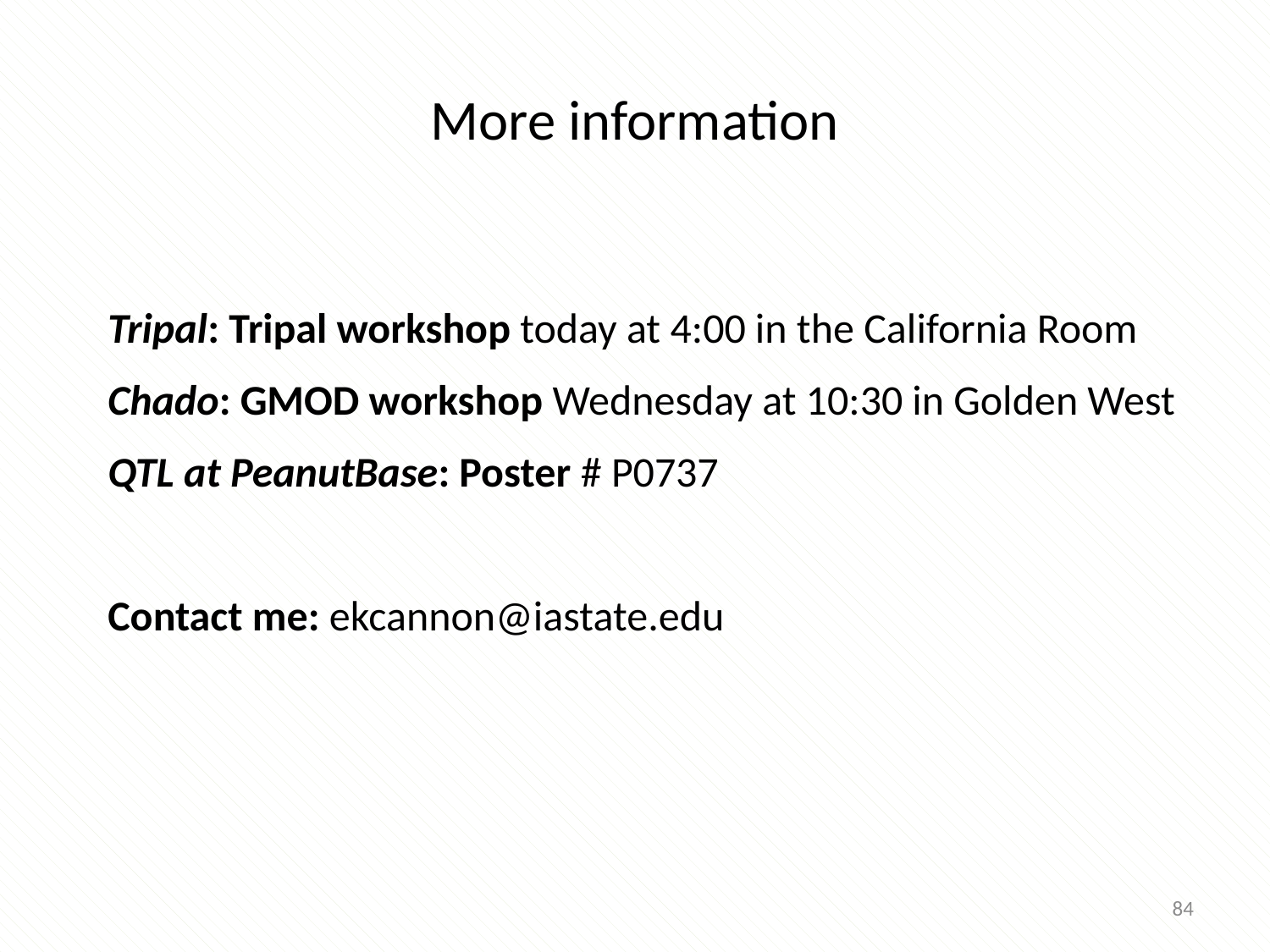

# More information
Tripal: Tripal workshop today at 4:00 in the California Room
Chado: GMOD workshop Wednesday at 10:30 in Golden West
QTL at PeanutBase: Poster # P0737

Contact me: ekcannon@iastate.edu
84